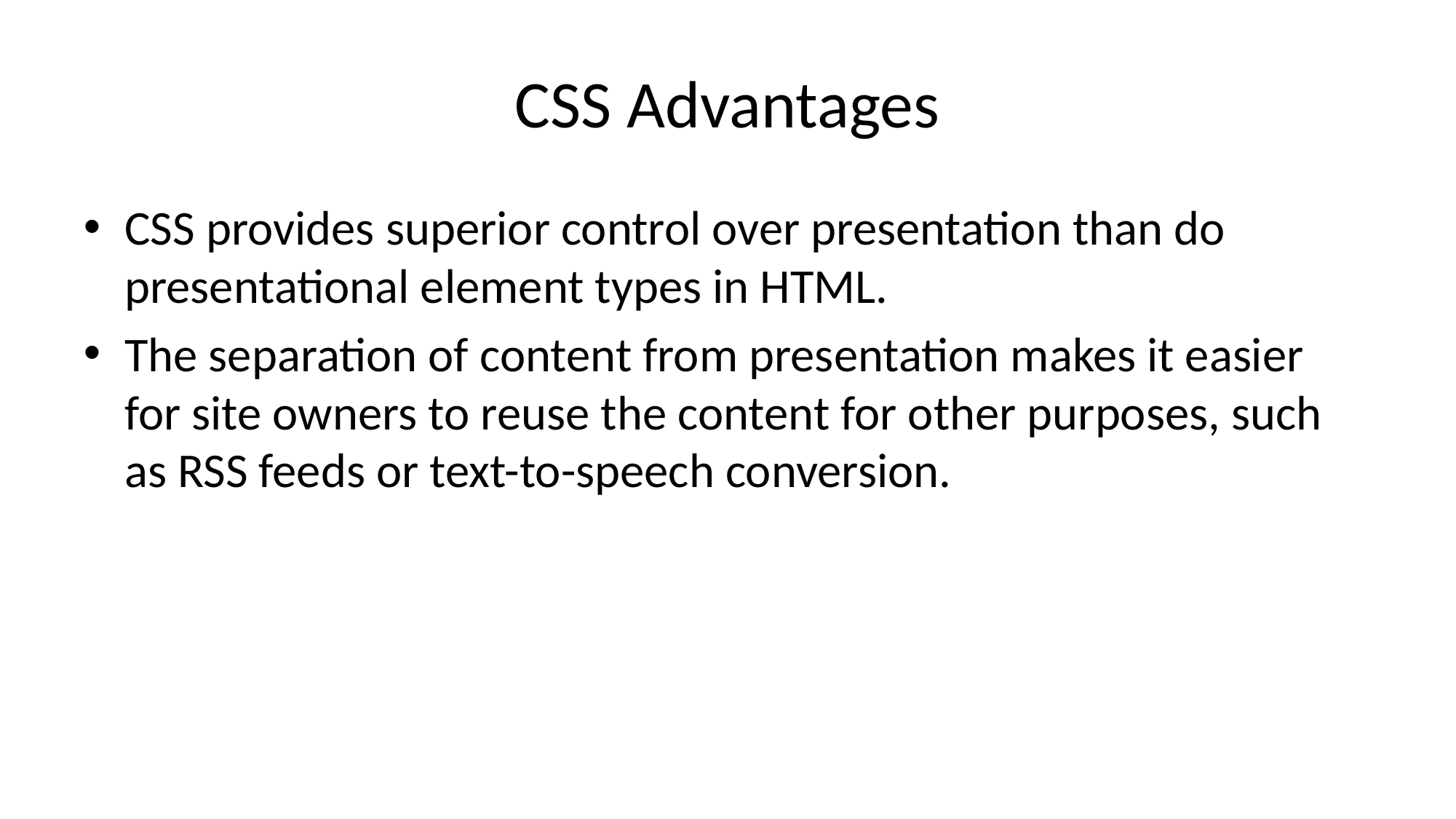

# CSS Advantages
CSS provides superior control over presentation than do presentational element types in HTML.
The separation of content from presentation makes it easier for site owners to reuse the content for other purposes, such as RSS feeds or text-to-speech conversion.